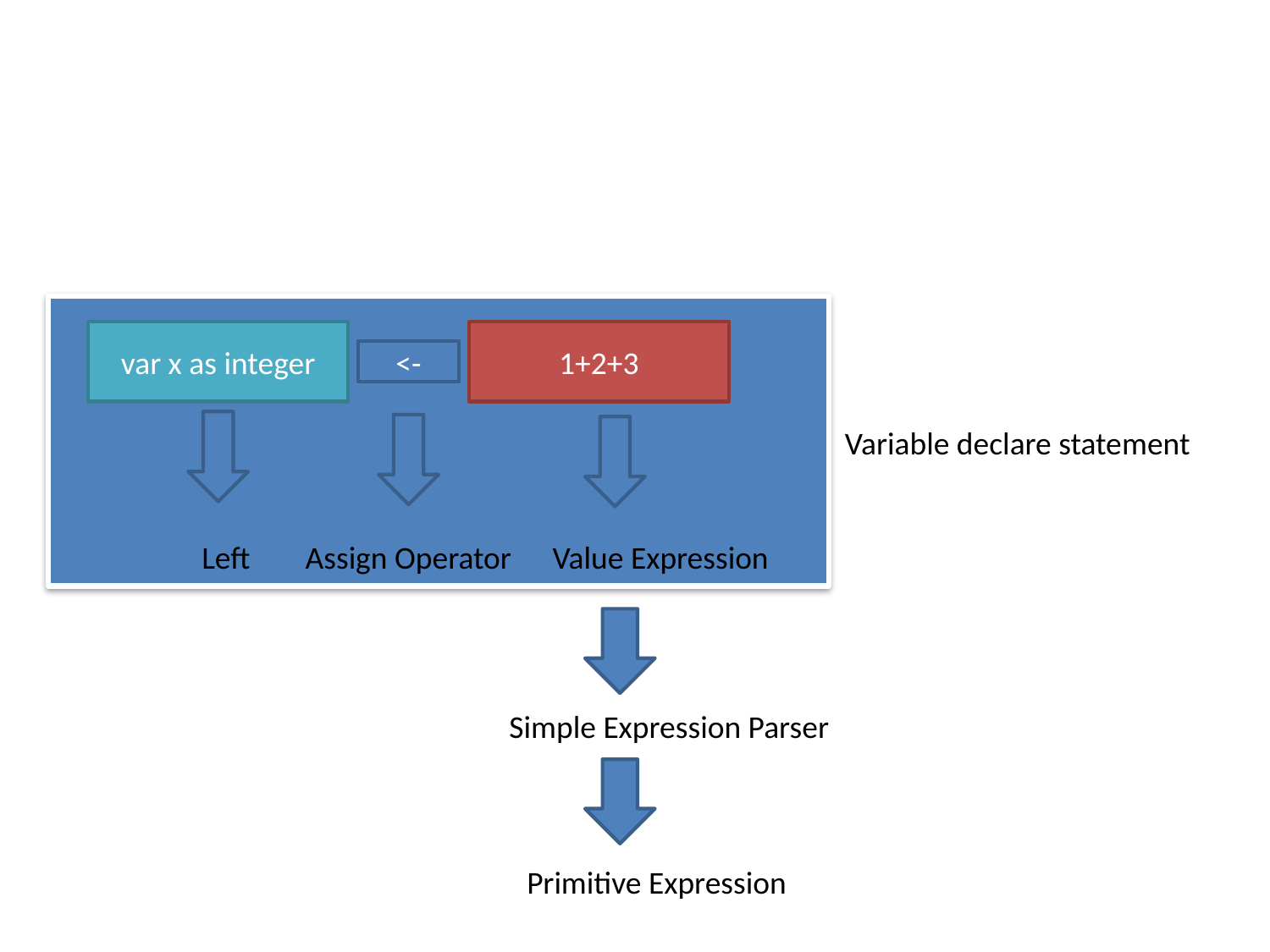

#

var x as integer
1+2+3
<-

Variable declare statement
Left
Assign Operator
Value Expression

Simple Expression Parser

Primitive Expression